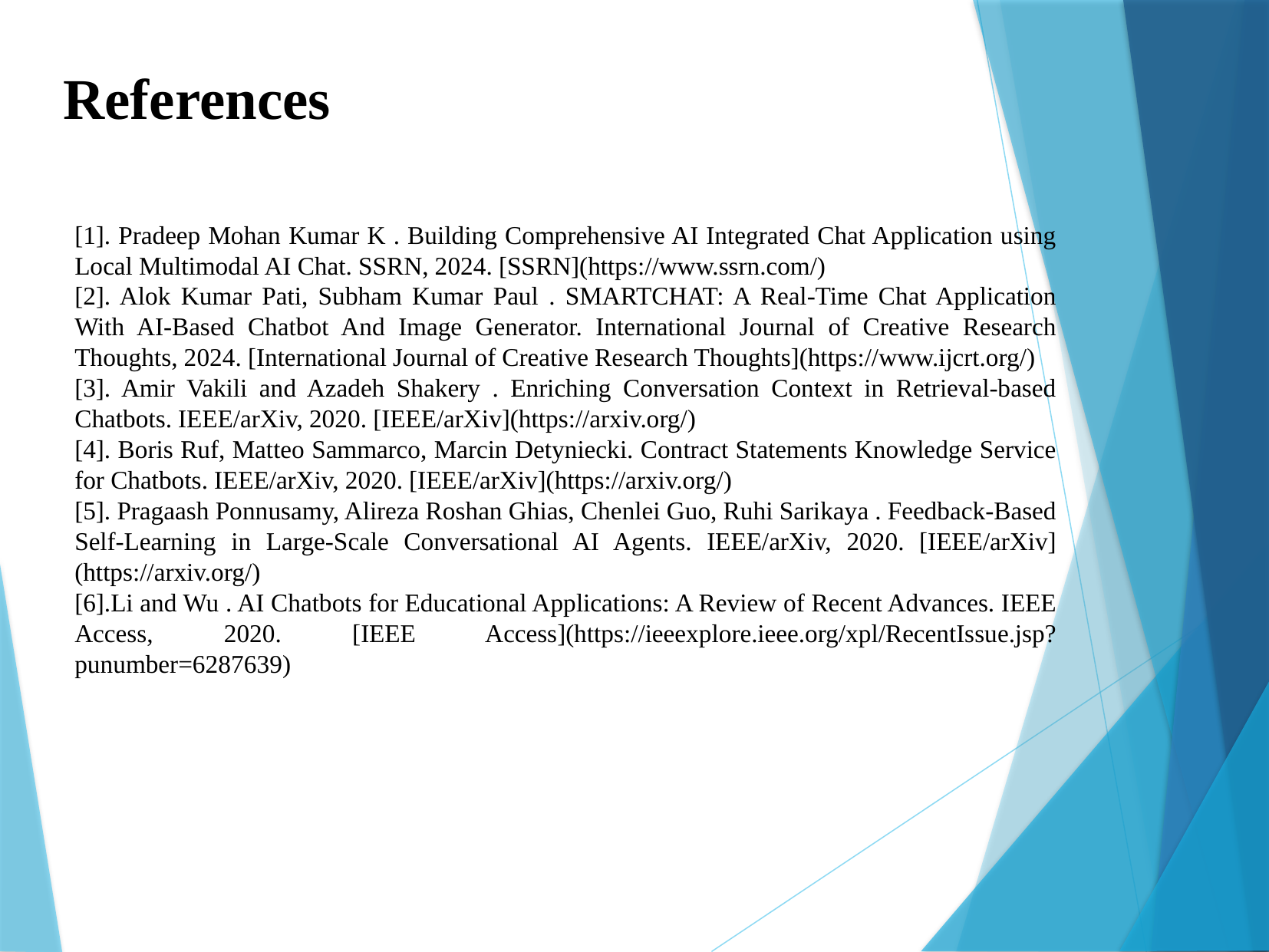

References

[1]. Pradeep Mohan Kumar K . Building Comprehensive AI Integrated Chat Application using Local Multimodal AI Chat. SSRN, 2024. [SSRN](https://www.ssrn.com/)
[2]. Alok Kumar Pati, Subham Kumar Paul . SMARTCHAT: A Real-Time Chat Application With AI-Based Chatbot And Image Generator. International Journal of Creative Research Thoughts, 2024. [International Journal of Creative Research Thoughts](https://www.ijcrt.org/)
[3]. Amir Vakili and Azadeh Shakery . Enriching Conversation Context in Retrieval-based Chatbots. IEEE/arXiv, 2020. [IEEE/arXiv](https://arxiv.org/)
[4]. Boris Ruf, Matteo Sammarco, Marcin Detyniecki. Contract Statements Knowledge Service for Chatbots. IEEE/arXiv, 2020. [IEEE/arXiv](https://arxiv.org/)
[5]. Pragaash Ponnusamy, Alireza Roshan Ghias, Chenlei Guo, Ruhi Sarikaya . Feedback-Based Self-Learning in Large-Scale Conversational AI Agents. IEEE/arXiv, 2020. [IEEE/arXiv](https://arxiv.org/)
[6].Li and Wu . AI Chatbots for Educational Applications: A Review of Recent Advances. IEEE Access, 2020. [IEEE Access](https://ieeexplore.ieee.org/xpl/RecentIssue.jsp?punumber=6287639)